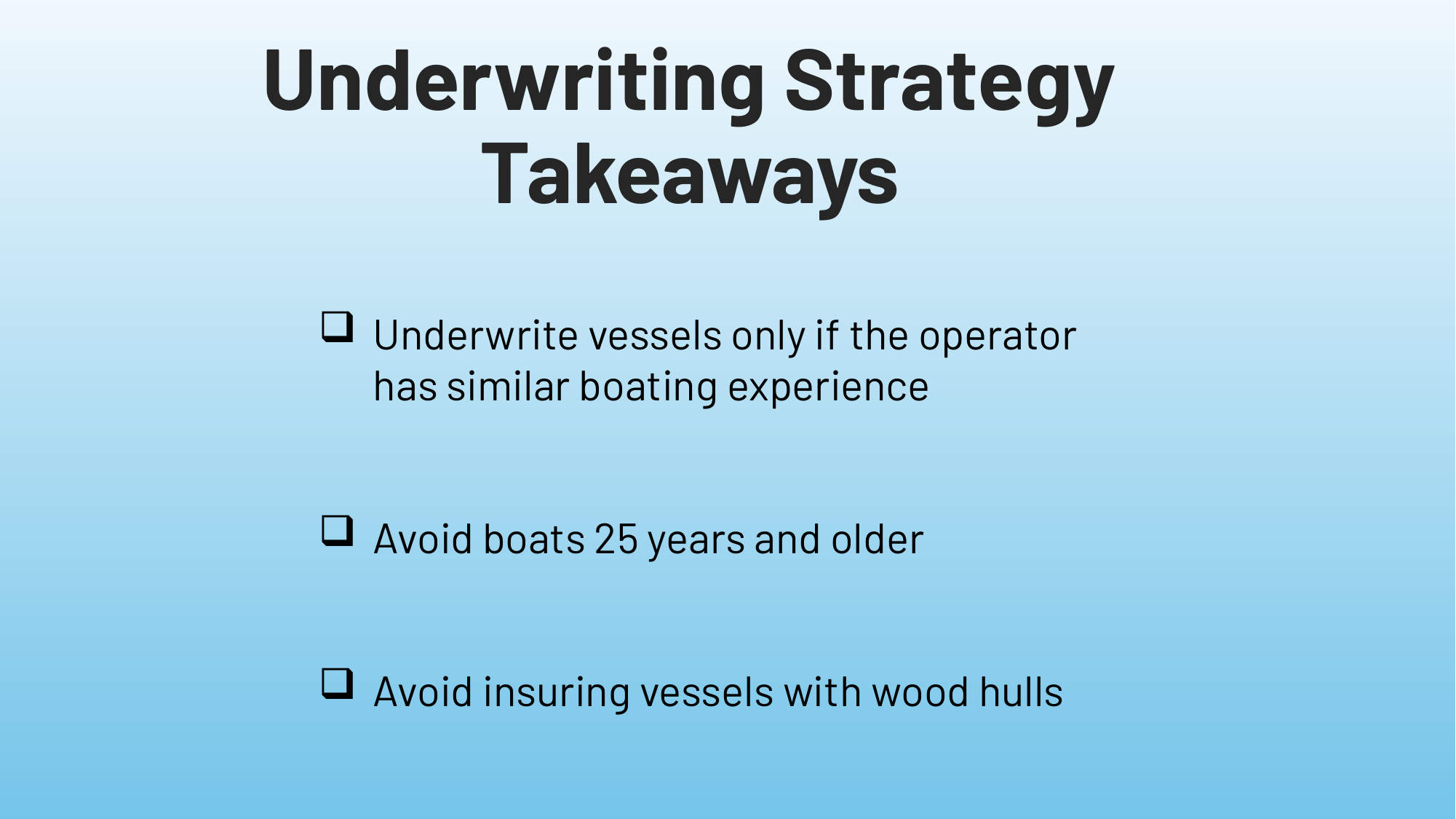

# Underwriting Strategy Takeaways
Underwrite vessels only if the operator has similar boating experience

Avoid boats 25 years and older

Avoid insuring vessels with wood hulls